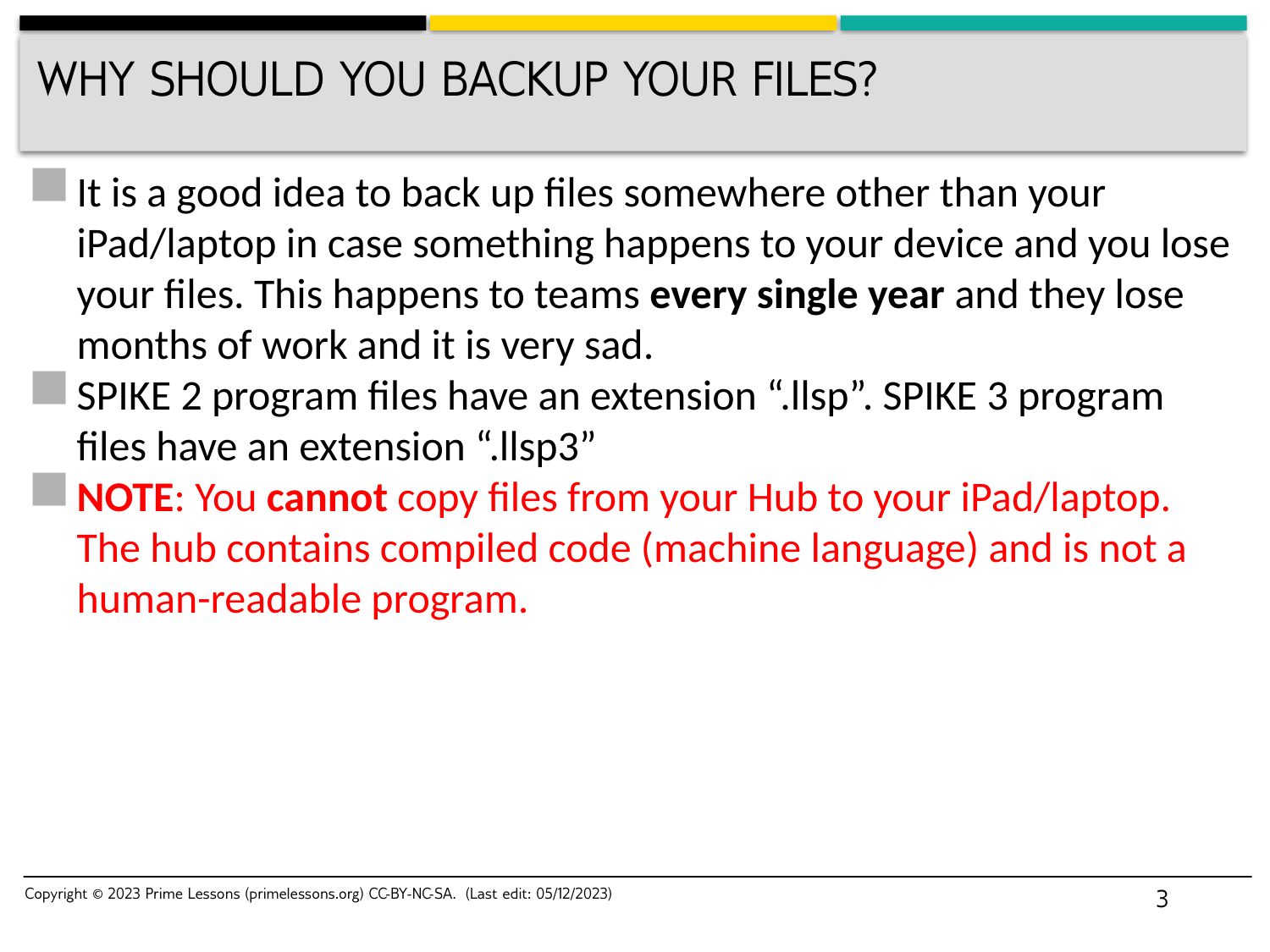

# WHY SHOULD YOU BACKUP YOUR FILES?
It is a good idea to back up files somewhere other than your iPad/laptop in case something happens to your device and you lose your files. This happens to teams every single year and they lose months of work and it is very sad.
SPIKE 2 program files have an extension “.llsp”. SPIKE 3 program files have an extension “.llsp3”
NOTE: You cannot copy files from your Hub to your iPad/laptop. The hub contains compiled code (machine language) and is not a human-readable program.
3
Copyright © 2023 Prime Lessons (primelessons.org) CC-BY-NC-SA.  (Last edit: 05/12/2023)